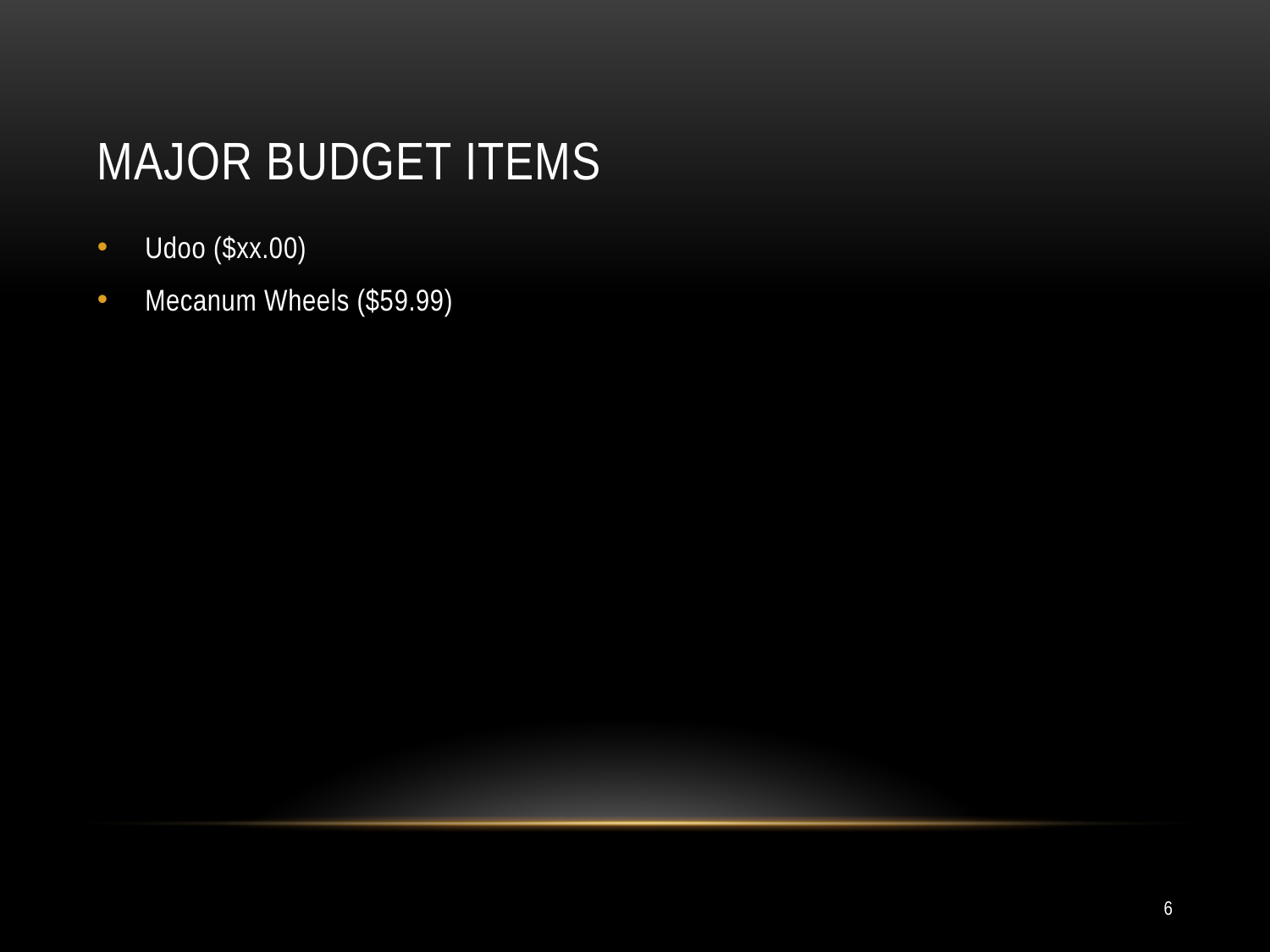

# Major Budget Items
Udoo ($xx.00)
Mecanum Wheels ($59.99)

6